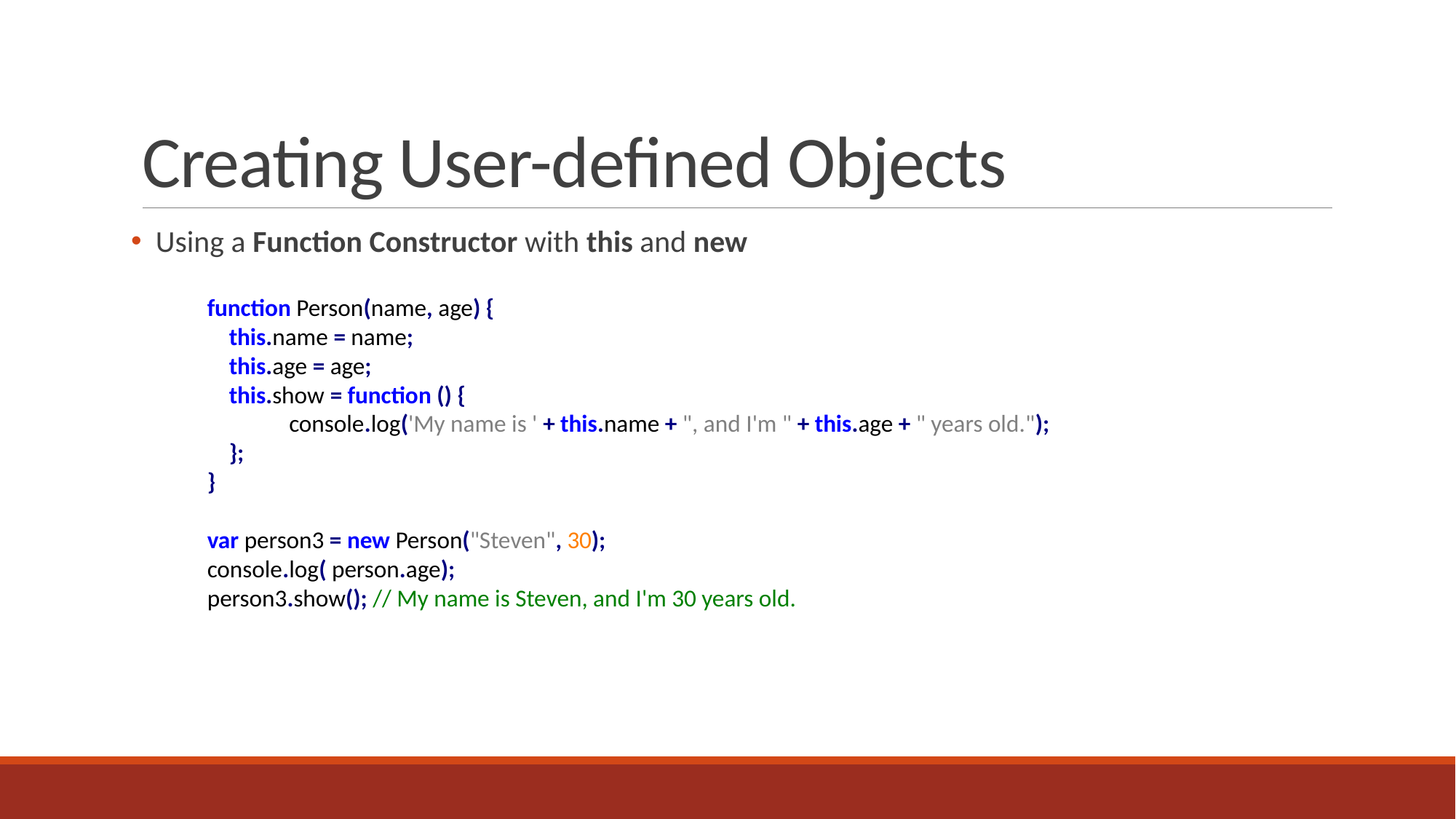

# Creating User-defined Objects
  Using a Function Constructor with this and new

function Person(name, age) {
    this.name = name;
    this.age = age;
    this.show = function () {
               console.log('My name is ' + this.name + ", and I'm " + this.age + " years old.");
    };
}

var person3 = new Person("Steven", 30);
console.log( person.age);
person3.show(); // My name is Steven, and I'm 30 years old.